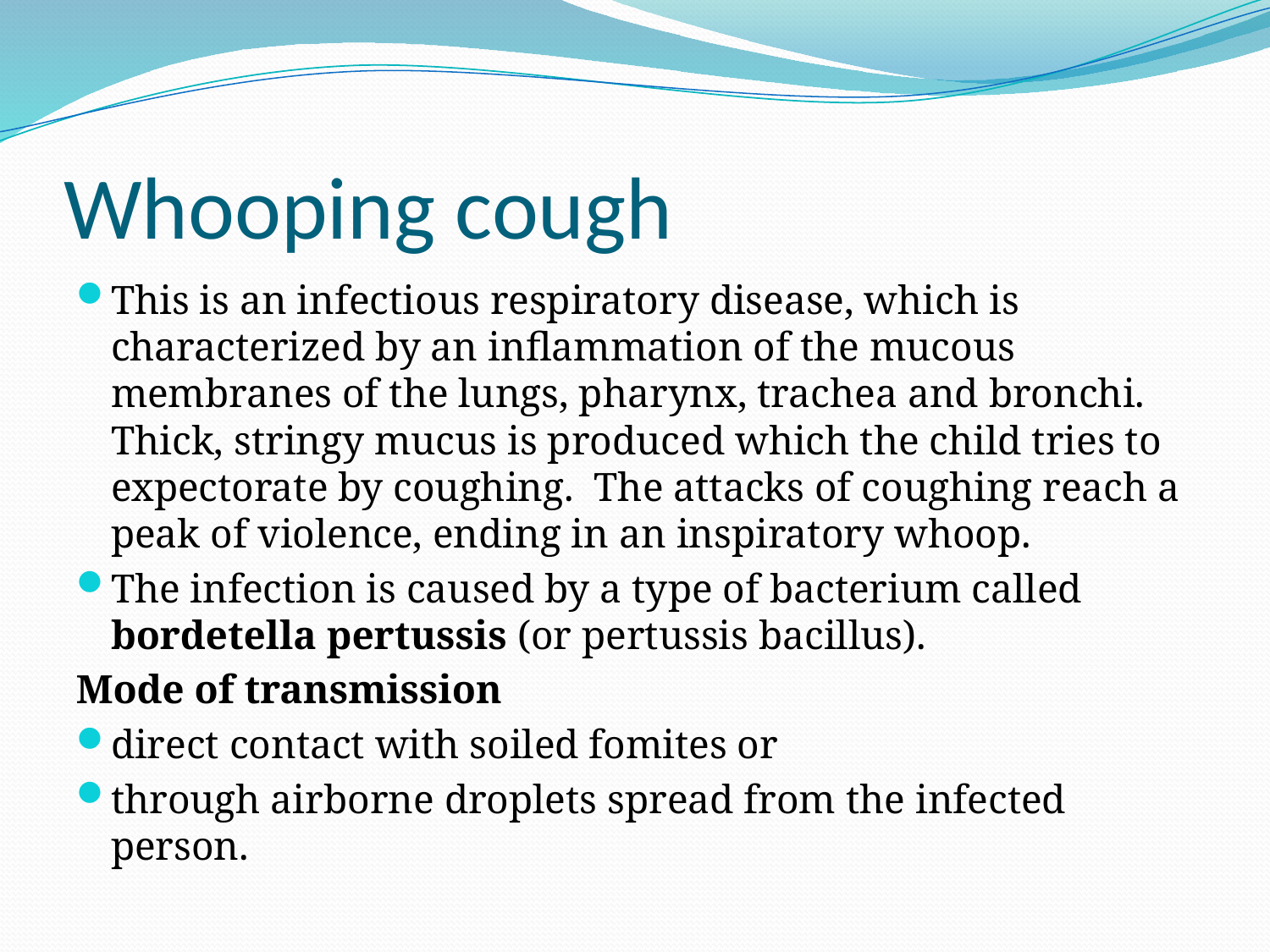

# Whooping cough
This is an infectious respiratory disease, which is characterized by an inflammation of the mucous membranes of the lungs, pharynx, trachea and bronchi.  Thick, stringy mucus is produced which the child tries to expectorate by coughing.  The attacks of coughing reach a peak of violence, ending in an inspiratory whoop.
The infection is caused by a type of bacterium called bordetella pertussis (or pertussis bacillus).
Mode of transmission
direct contact with soiled fomites or
through airborne droplets spread from the infected person.